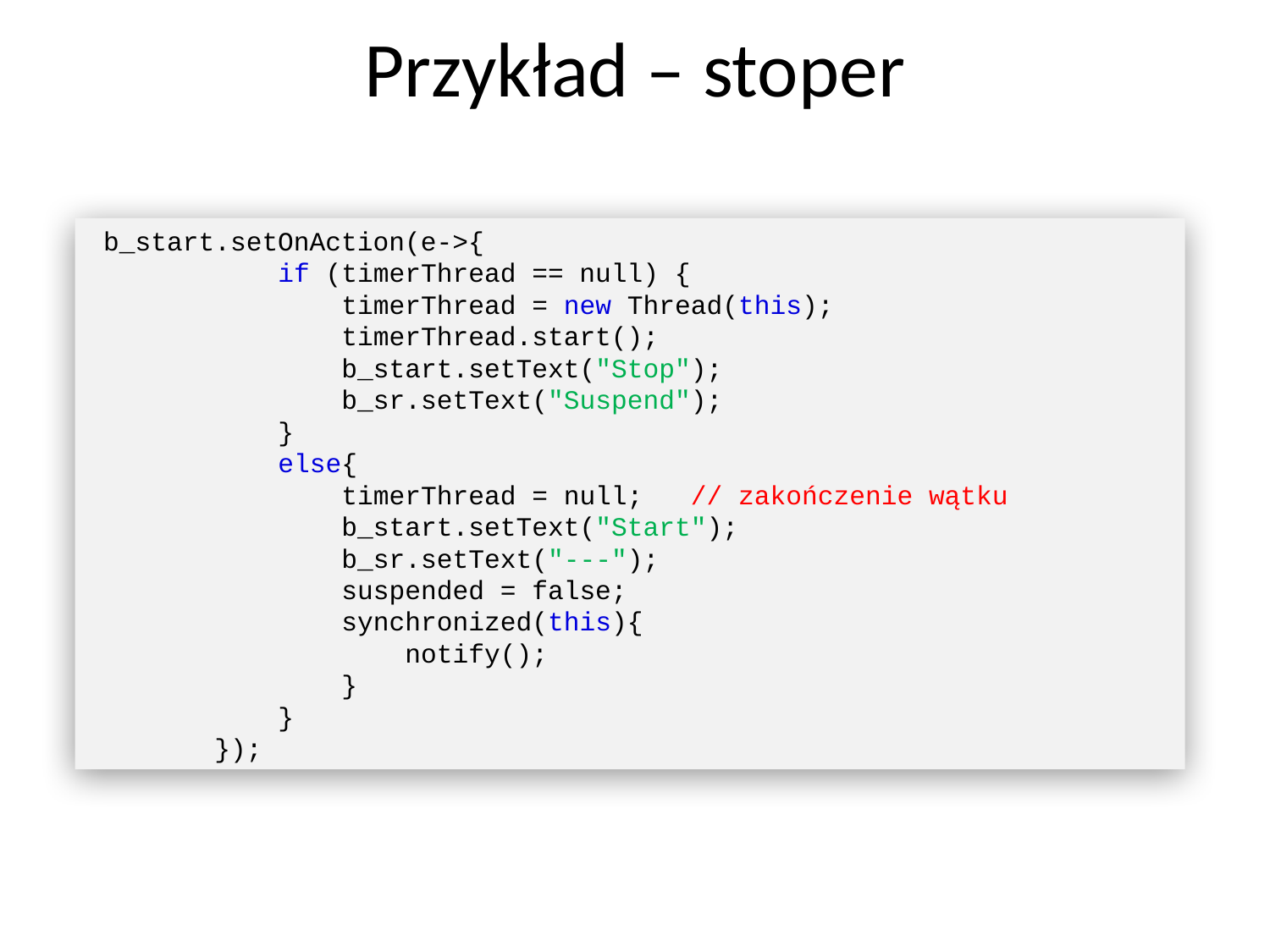

# Przykład – stoper
 b_start.setOnAction(e->{
            if (timerThread == null) {
                timerThread = new Thread(this);
                timerThread.start();
                b_start.setText("Stop");
                b_sr.setText("Suspend");
            }
            else{
                timerThread = null;   // zakończenie wątku
                b_start.setText("Start");
                b_sr.setText("---");
                suspended = false;
                synchronized(this){
                    notify();
                }
            }
        });